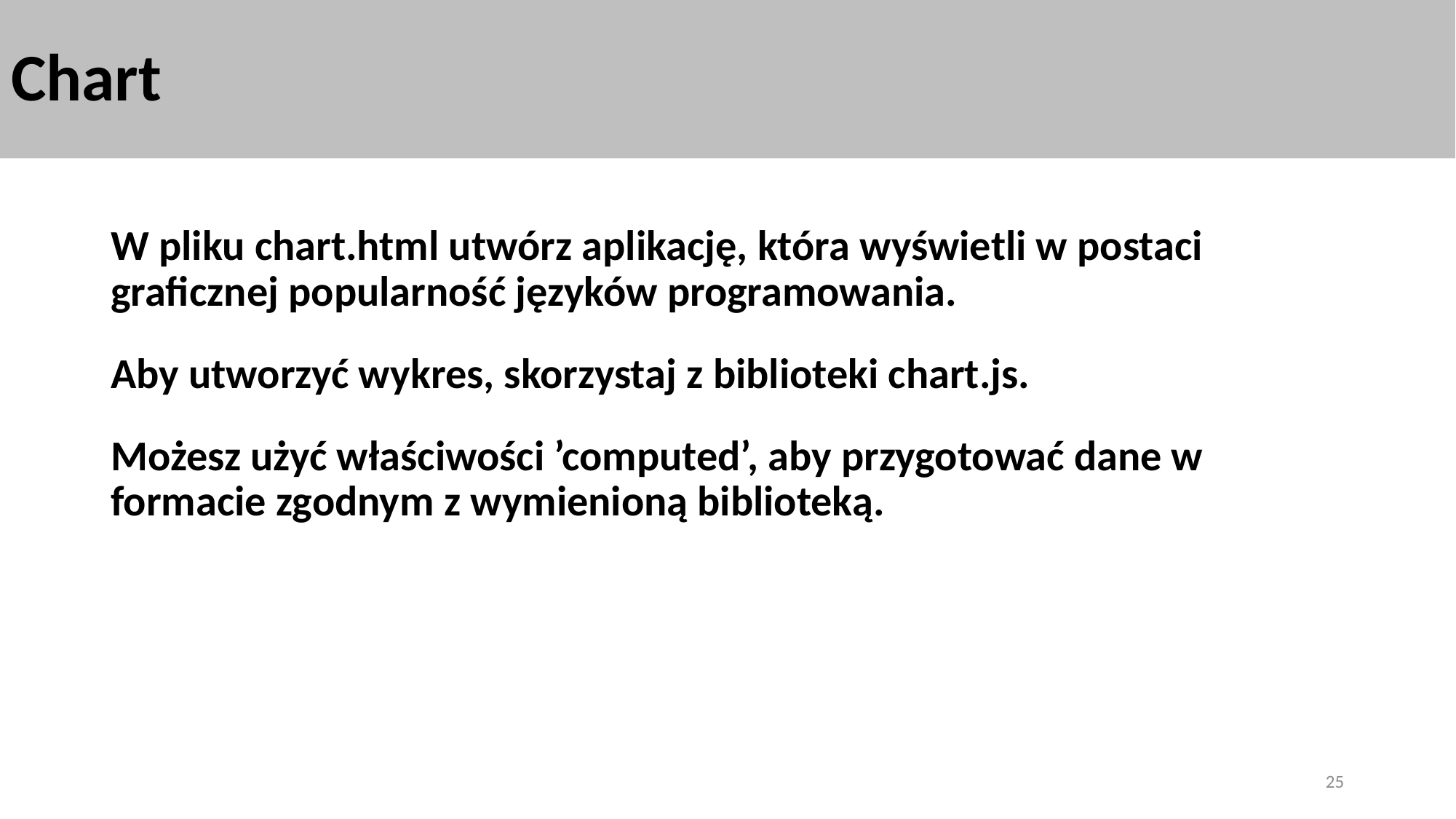

# Chart
W pliku chart.html utwórz aplikację, która wyświetli w postaci graficznej popularność języków programowania.
Aby utworzyć wykres, skorzystaj z biblioteki chart.js.
Możesz użyć właściwości ’computed’, aby przygotować dane w formacie zgodnym z wymienioną biblioteką.
25